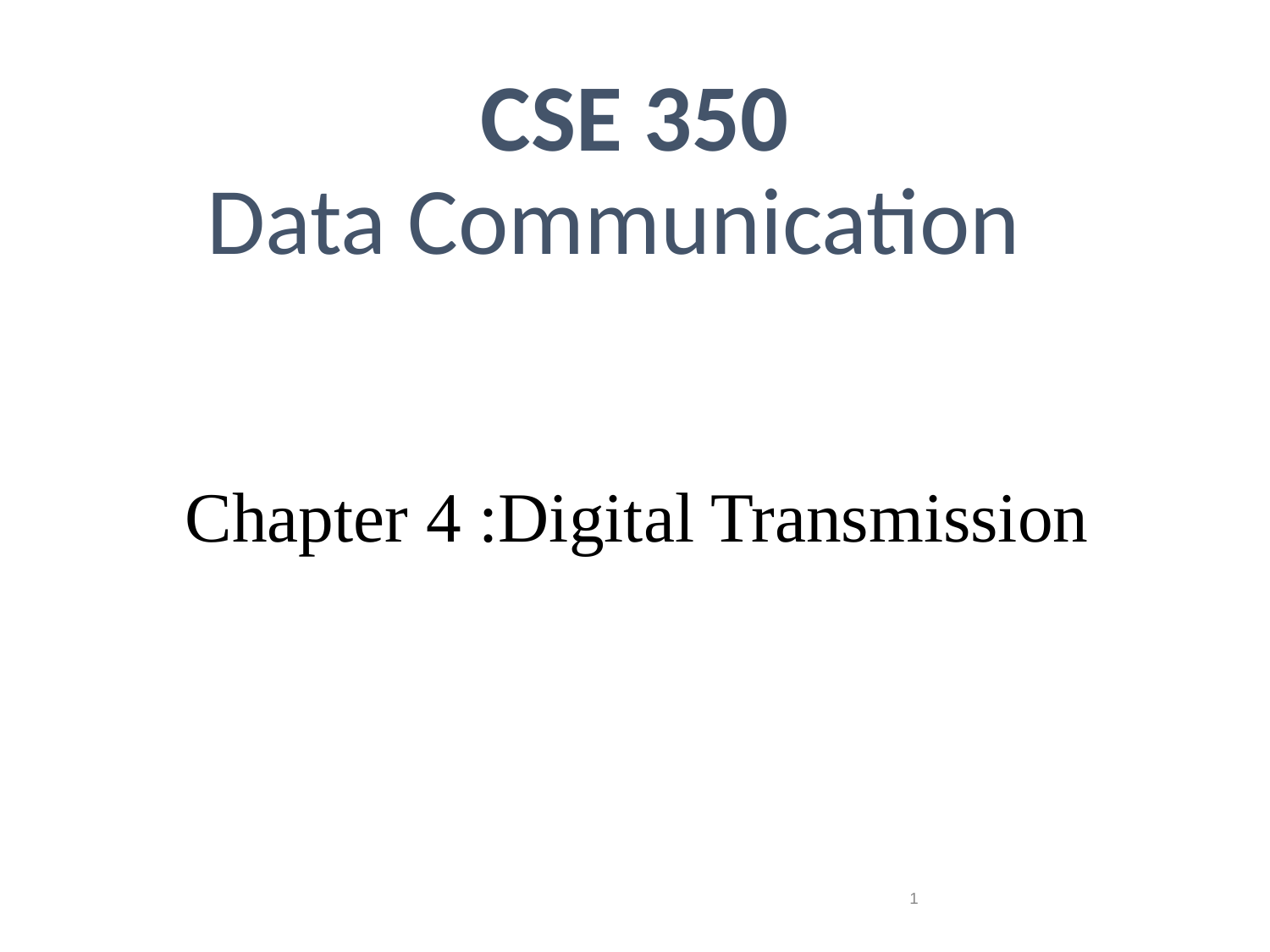

CSE 350
Data Communication
Chapter 4 :Digital Transmission
1